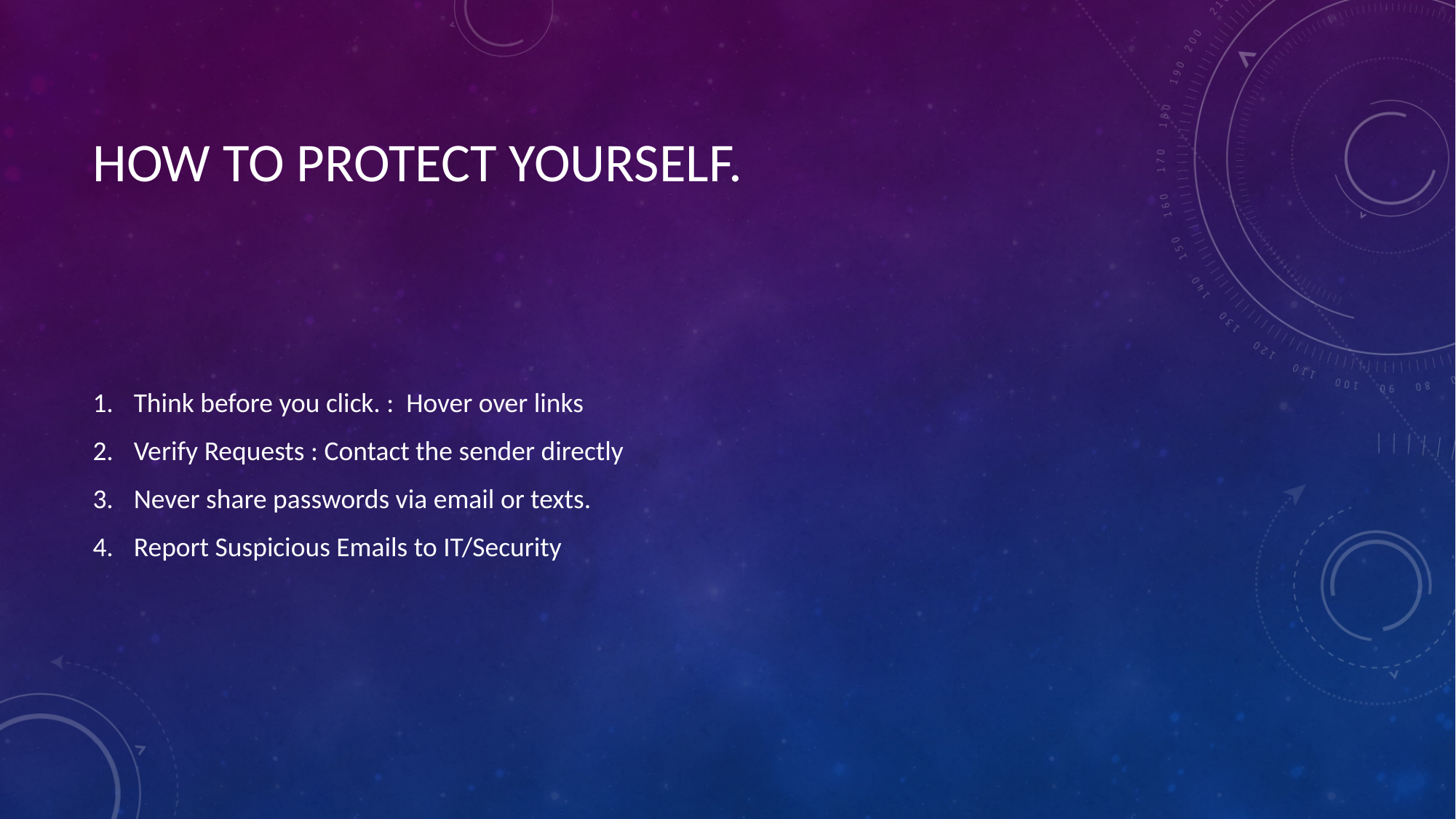

# How to protect yourself.
Think before you click. :  Hover over links
Verify Requests : Contact the sender directly
Never share passwords via email or texts.
Report Suspicious Emails to IT/Security